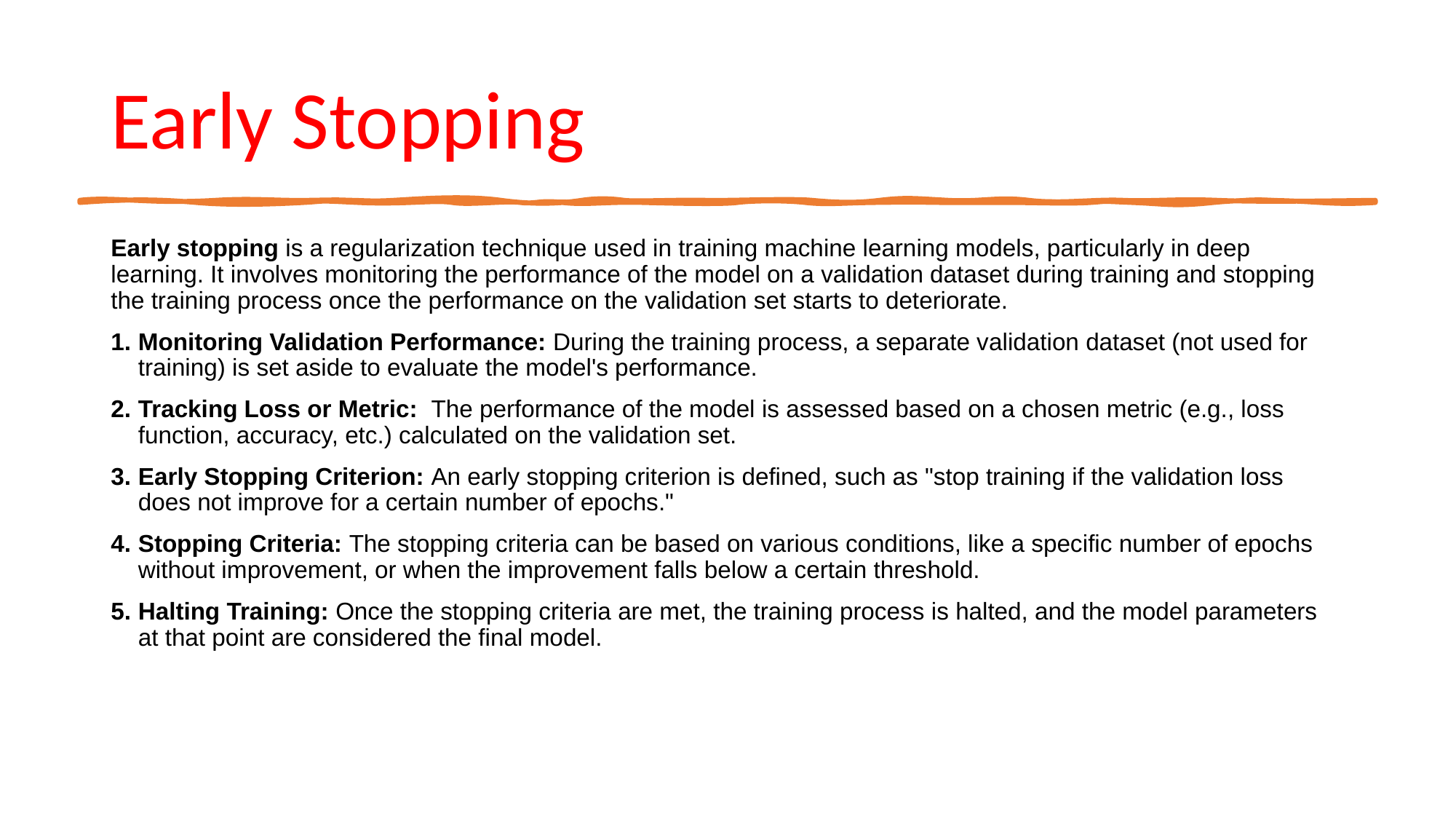

# Early Stopping

Early stopping is a regularization technique used in training machine learning models, particularly in deep learning. It involves monitoring the performance of the model on a validation dataset during training and stopping the training process once the performance on the validation set starts to deteriorate.
Monitoring Validation Performance: During the training process, a separate validation dataset (not used for training) is set aside to evaluate the model's performance.
Tracking Loss or Metric:  The performance of the model is assessed based on a chosen metric (e.g., loss function, accuracy, etc.) calculated on the validation set.
Early Stopping Criterion: An early stopping criterion is defined, such as "stop training if the validation loss does not improve for a certain number of epochs."
Stopping Criteria: The stopping criteria can be based on various conditions, like a specific number of epochs without improvement, or when the improvement falls below a certain threshold.
Halting Training: Once the stopping criteria are met, the training process is halted, and the model parameters at that point are considered the final model.